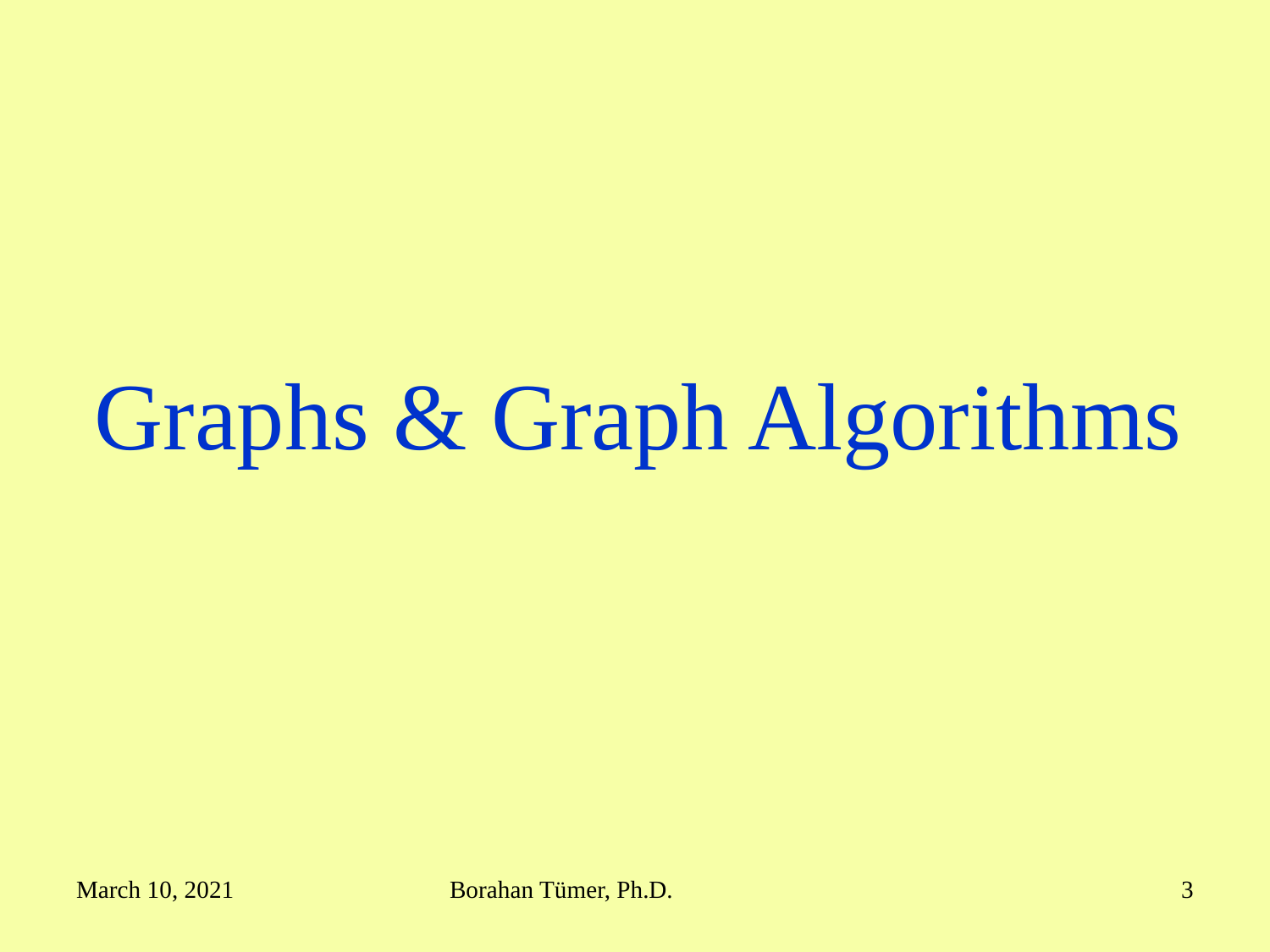

# Graphs & Graph Algorithms
March 10, 2021
Borahan Tümer, Ph.D.
3